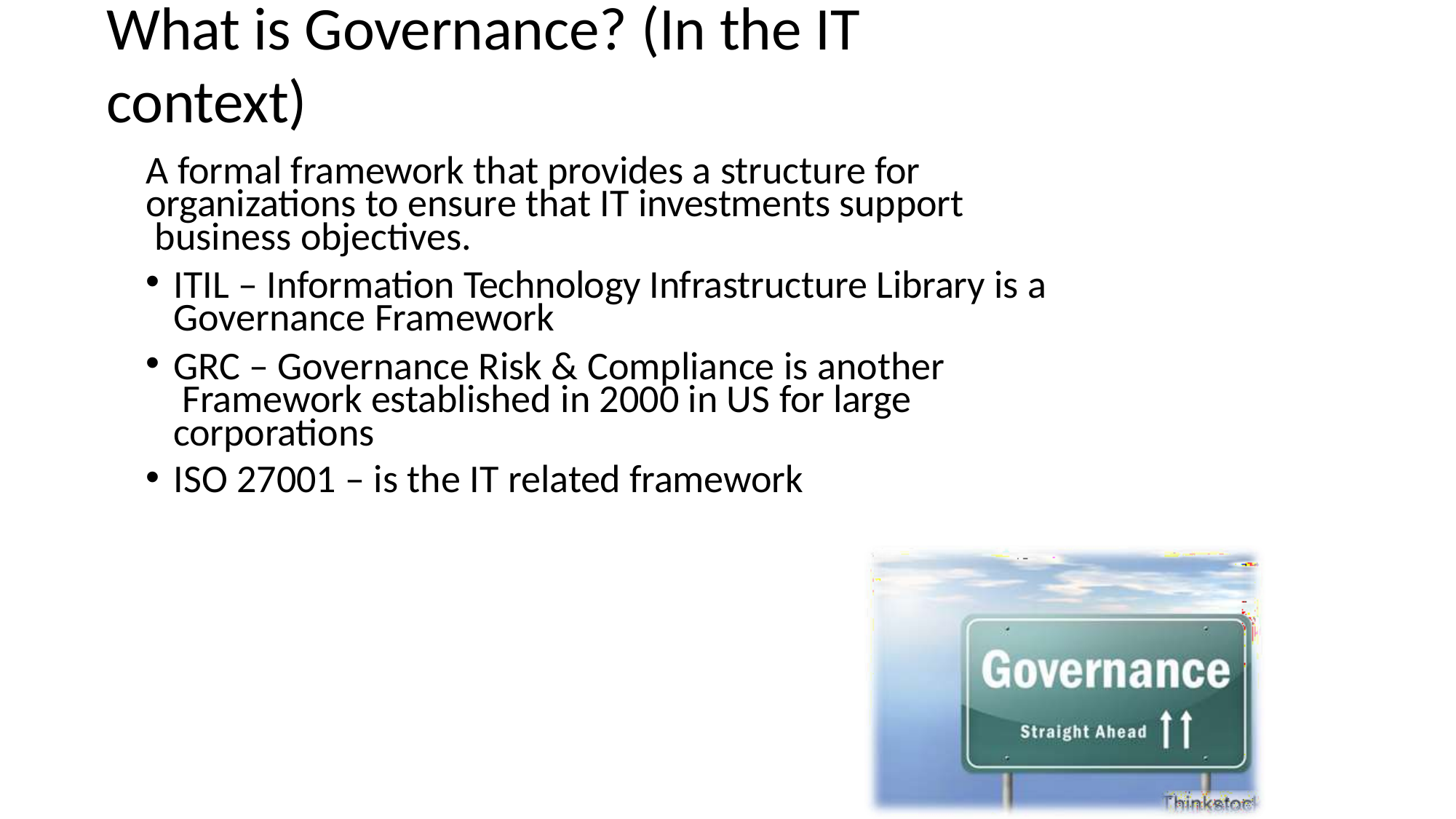

# What is Governance? (In the IT context)
A formal framework that provides a structure for  organizations to ensure that IT investments support  business objectives.
ITIL – Information Technology Infrastructure Library is a  Governance Framework
GRC – Governance Risk & Compliance is another  Framework established in 2000 in US for large  corporations
ISO 27001 – is the IT related framework